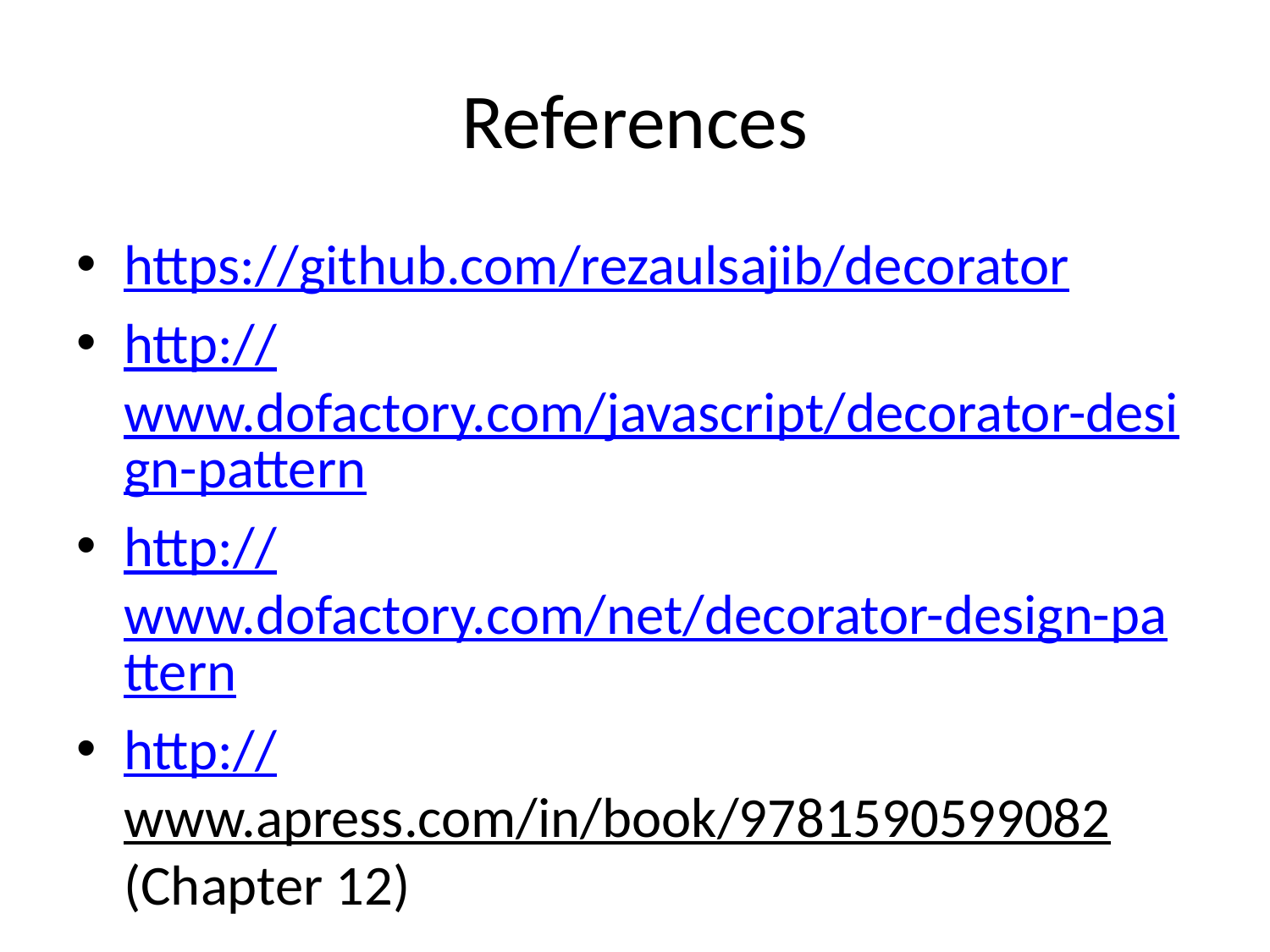

# References
https://github.com/rezaulsajib/decorator
http://www.dofactory.com/javascript/decorator-design-pattern
http://www.dofactory.com/net/decorator-design-pattern
http://www.apress.com/in/book/9781590599082 (Chapter 12)